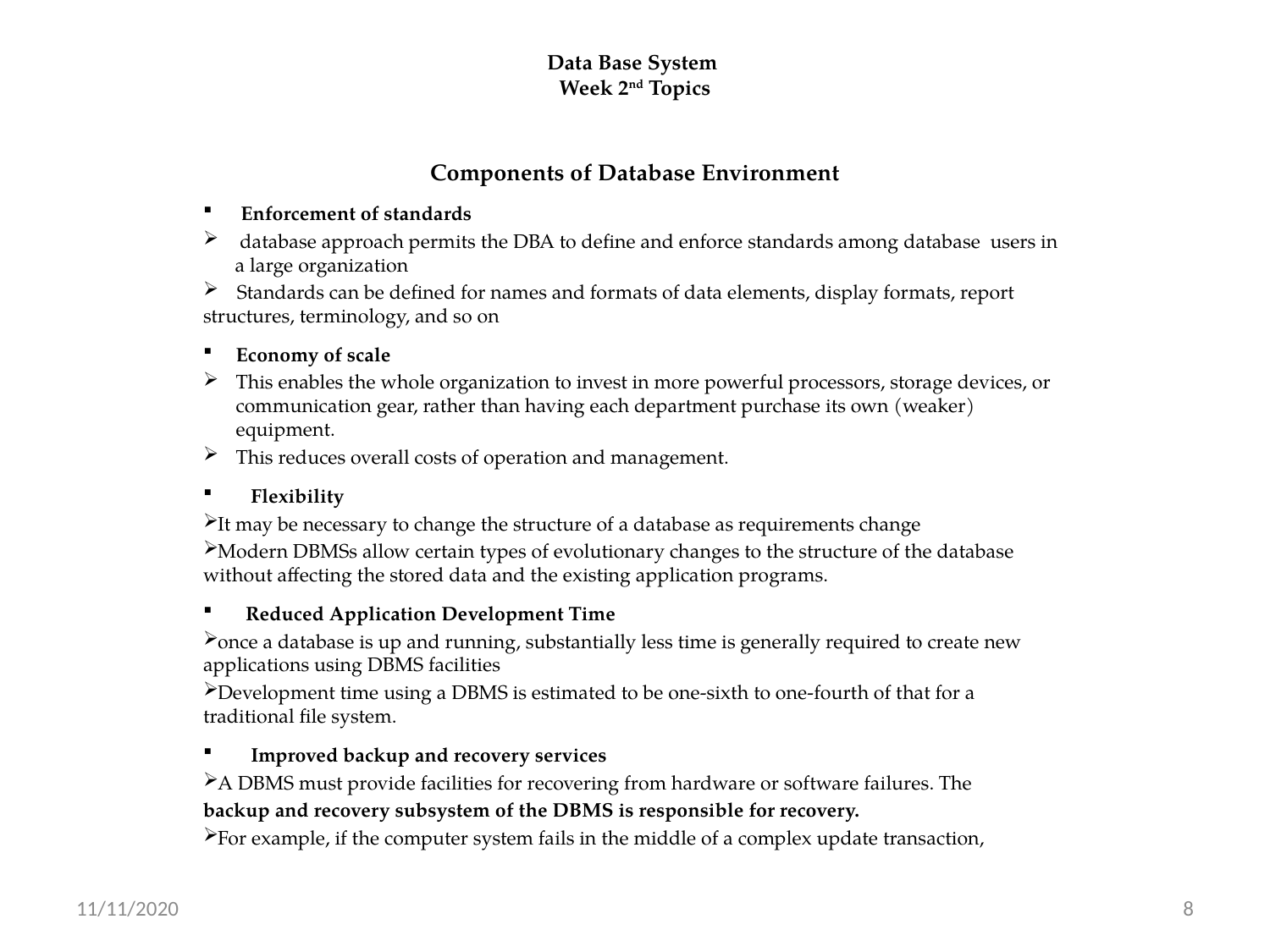

# Data Base System Week 2nd Topics
Components of Database Environment
      Enforcement of standards
 database approach permits the DBA to define and enforce standards among database  users in a large organization
    Standards can be defined for names and formats of data elements, display formats, report structures, terminology, and so on
     Economy of scale
This enables the whole organization to invest in more powerful processors, storage devices, or communication gear, rather than having each department purchase its own (weaker) equipment.
This reduces overall costs of operation and management.
Flexibility
It may be necessary to change the structure of a database as requirements change
Modern DBMSs allow certain types of evolutionary changes to the structure of the database without affecting the stored data and the existing application programs.
       Reduced Application Development Time
once a database is up and running, substantially less time is generally required to create new applications using DBMS facilities
Development time using a DBMS is estimated to be one-sixth to one-fourth of that for a traditional file system.
Improved backup and recovery services
A DBMS must provide facilities for recovering from hardware or software failures. The
backup and recovery subsystem of the DBMS is responsible for recovery.
For example, if the computer system fails in the middle of a complex update transaction,

11/11/2020
8